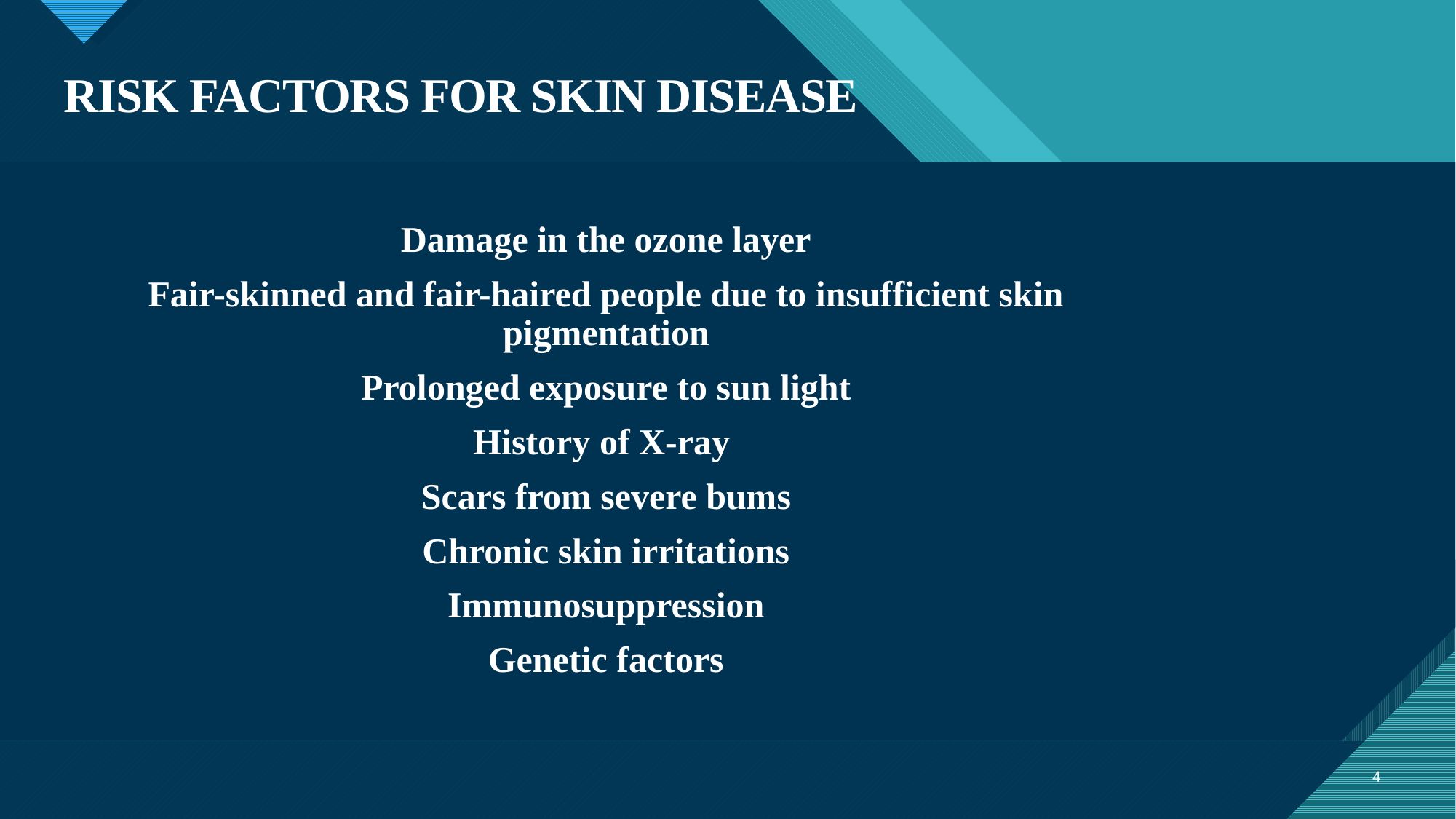

# RISK FACTORS FOR SKIN DISEASE
Damage in the ozone layer
Fair-skinned and fair-haired people due to insufficient skin pigmentation
Prolonged exposure to sun light
History of X-ray
Scars from severe bums
Chronic skin irritations
Immunosuppression
Genetic factors

4